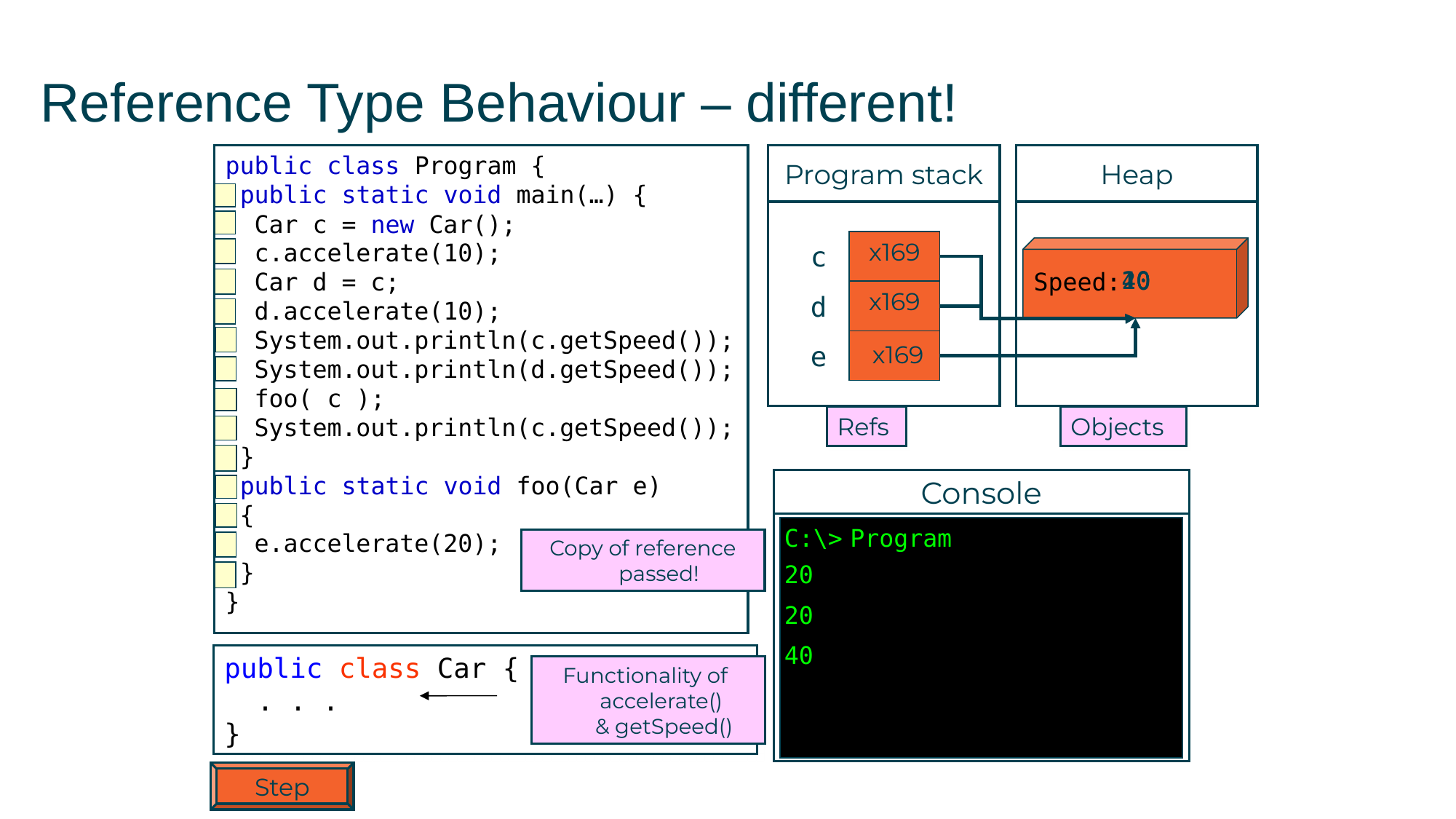

# Reference Type Behaviour – different!
public class Program {
 public static void main(…) {
  Car c = new Car();
  c.accelerate(10);
  Car d = c;
  d.accelerate(10);
  System.out.println(c.getSpeed());
  System.out.println(d.getSpeed());
  foo( c );
  System.out.println(c.getSpeed());
 }
 public static void foo(Car e)
 {
  e.accelerate(20);
 }
}
Program stack
Heap

x169
c
Speed:

 20
 10
 40
  0

x169
d

 x169
e

Refs
Objects

Console

C:\>
Program

Copy of reference passed!

20

20
40
public class Car {
  . . .
}
Functionality of
accelerate()
& getSpeed()

Step